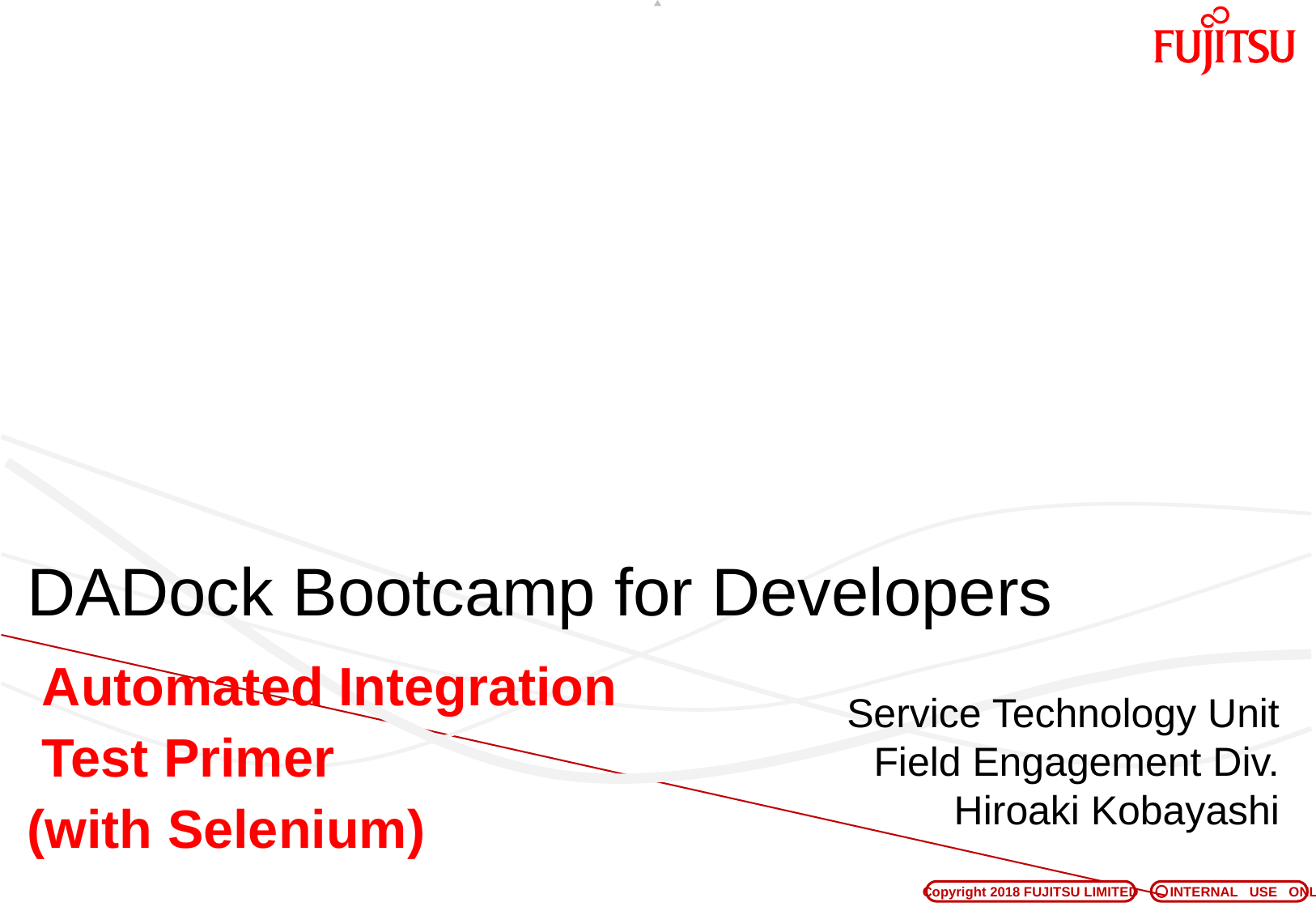

# DADock Bootcamp for Developers
 Automated Integration
 Test Primer
(with Selenium)

Service Technology Unit
Field Engagement Div.
Hiroaki Kobayashi